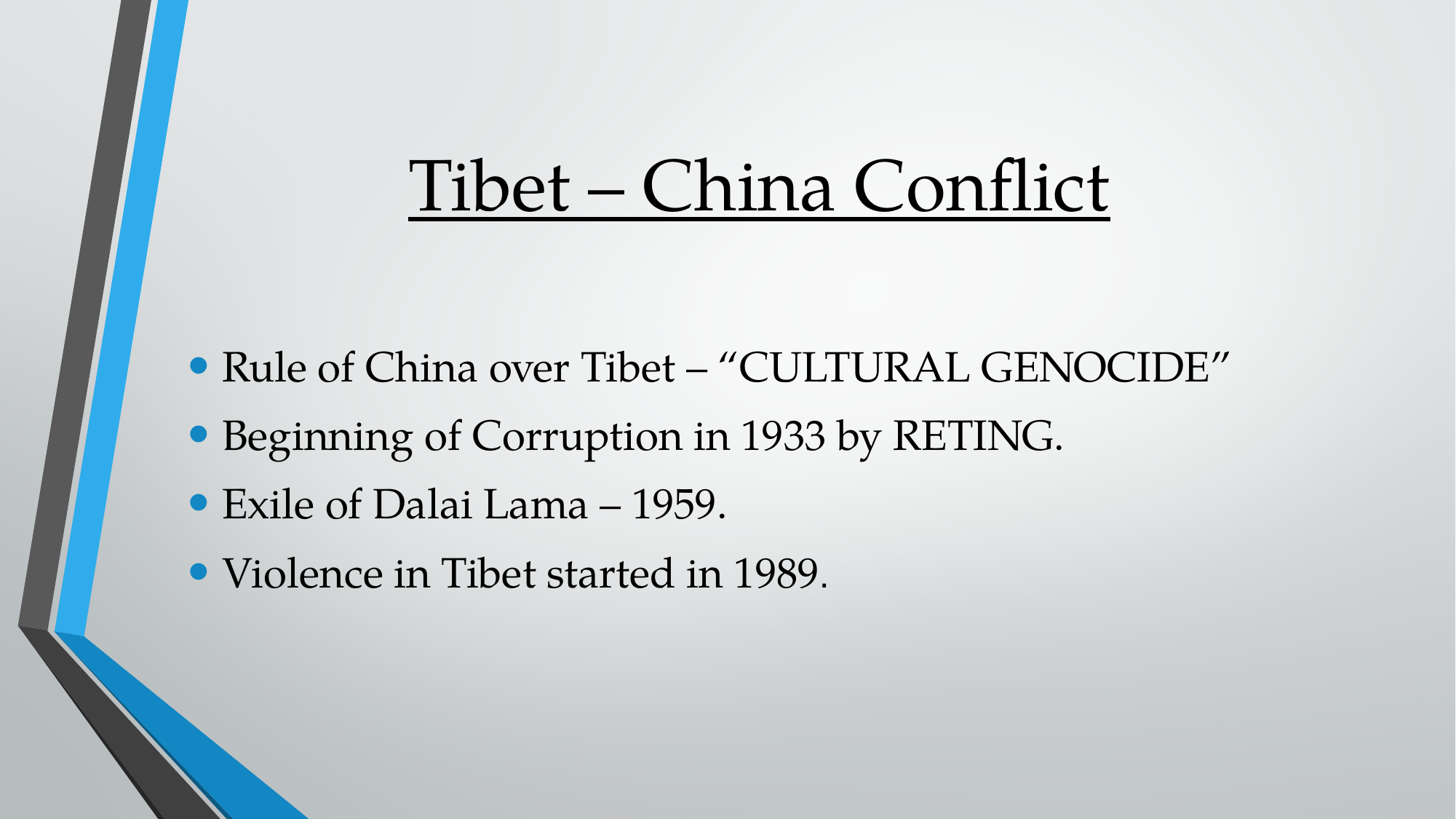

# Tibet – China Conflict
Rule of China over Tibet – “CULTURAL GENOCIDE”
Beginning of Corruption in 1933 by RETING.
Exile of Dalai Lama – 1959.
Violence in Tibet started in 1989.